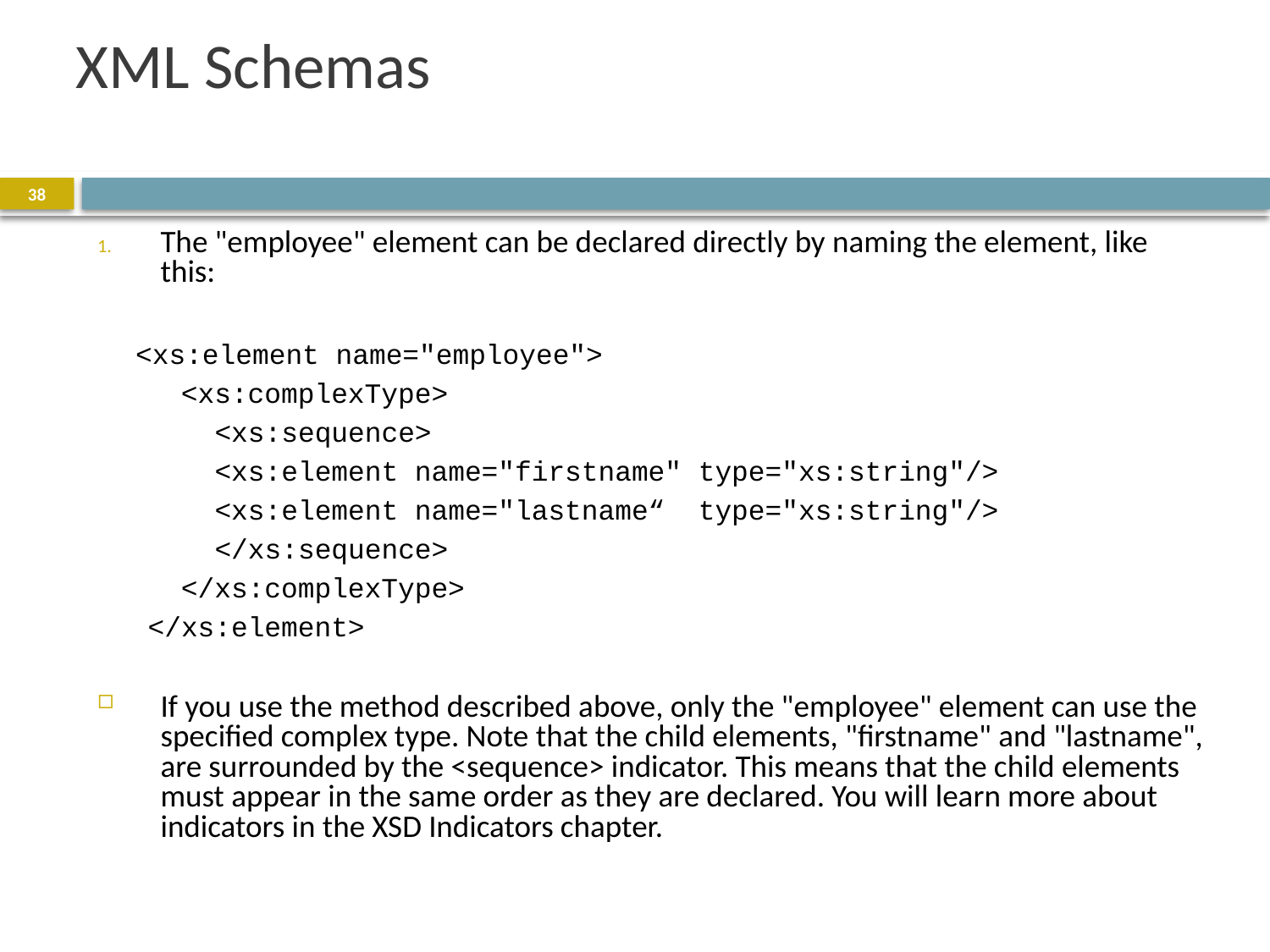

# XML Schemas
38
The "employee" element can be declared directly by naming the element, like this:

      <xs:element name="employee">
     <xs:complexType>
       <xs:sequence>
       <xs:element name="firstname" type="xs:string"/>
       <xs:element name="lastname“  type="xs:string"/>
       </xs:sequence>
     </xs:complexType>
   </xs:element>

If you use the method described above, only the "employee" element can use the specified complex type. Note that the child elements, "firstname" and "lastname", are surrounded by the <sequence> indicator. This means that the child elements must appear in the same order as they are declared. You will learn more about indicators in the XSD Indicators chapter.